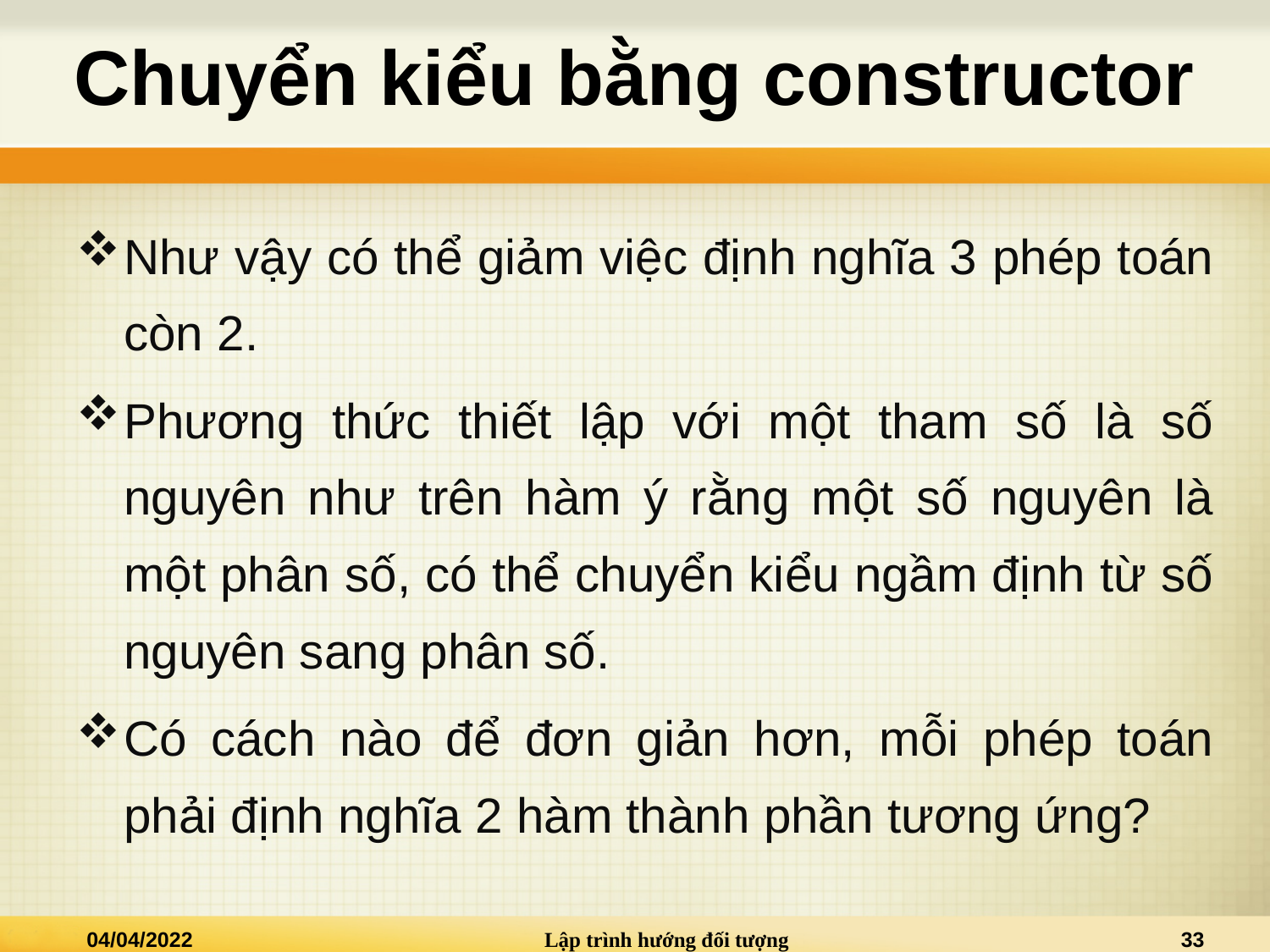

# Chuyển kiểu bằng constructor
Như vậy có thể giảm việc định nghĩa 3 phép toán còn 2.
Phương thức thiết lập với một tham số là số nguyên như trên hàm ý rằng một số nguyên là một phân số, có thể chuyển kiểu ngầm định từ số nguyên sang phân số.
Có cách nào để đơn giản hơn, mỗi phép toán phải định nghĩa 2 hàm thành phần tương ứng?
04/04/2022
Lập trình hướng đối tượng
33